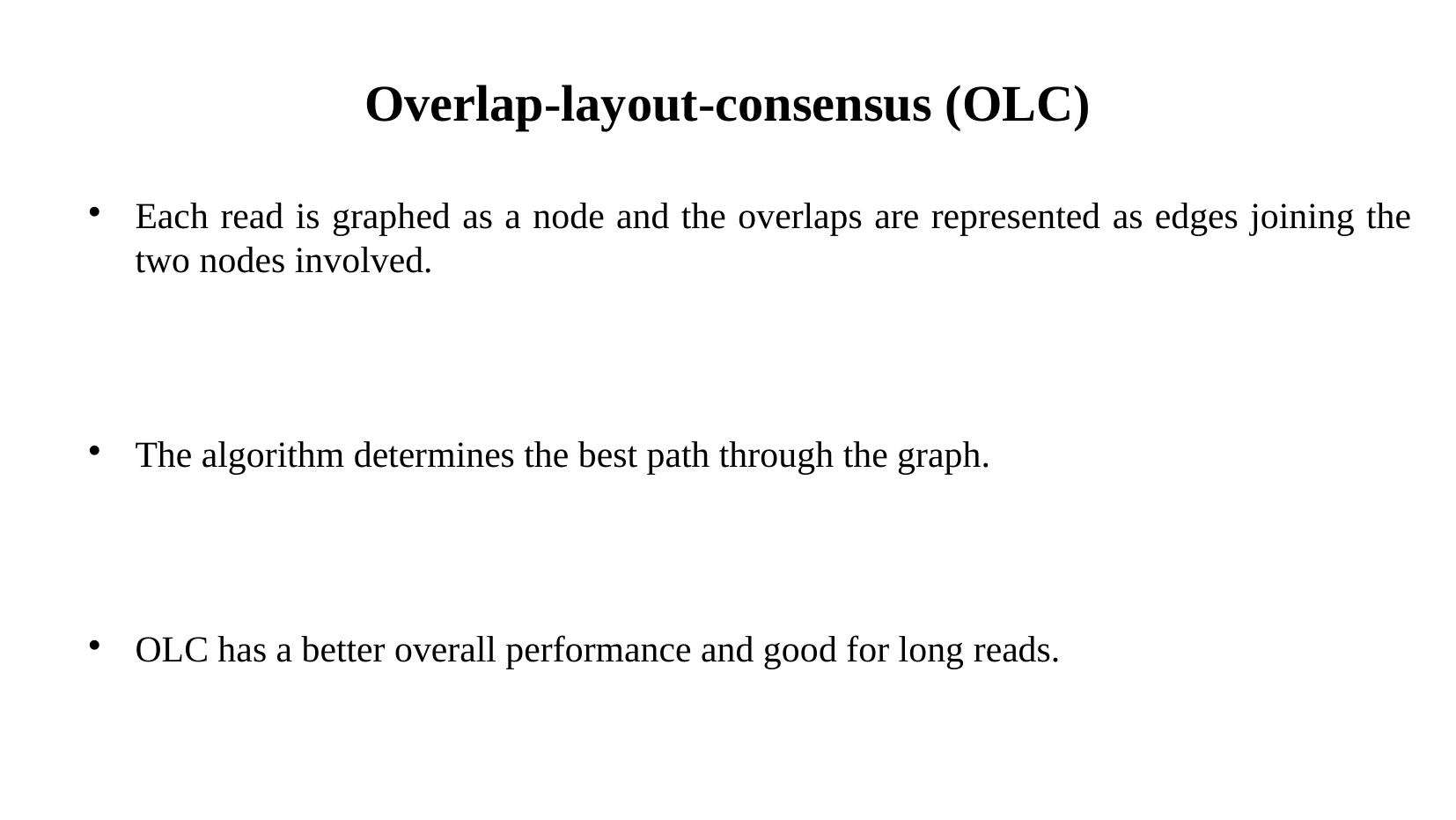

Overlap-layout-consensus (OLC)
Each read is graphed as a node and the overlaps are represented as edges joining the two nodes involved.

The algorithm determines the best path through the graph.

OLC has a better overall performance and good for long reads.